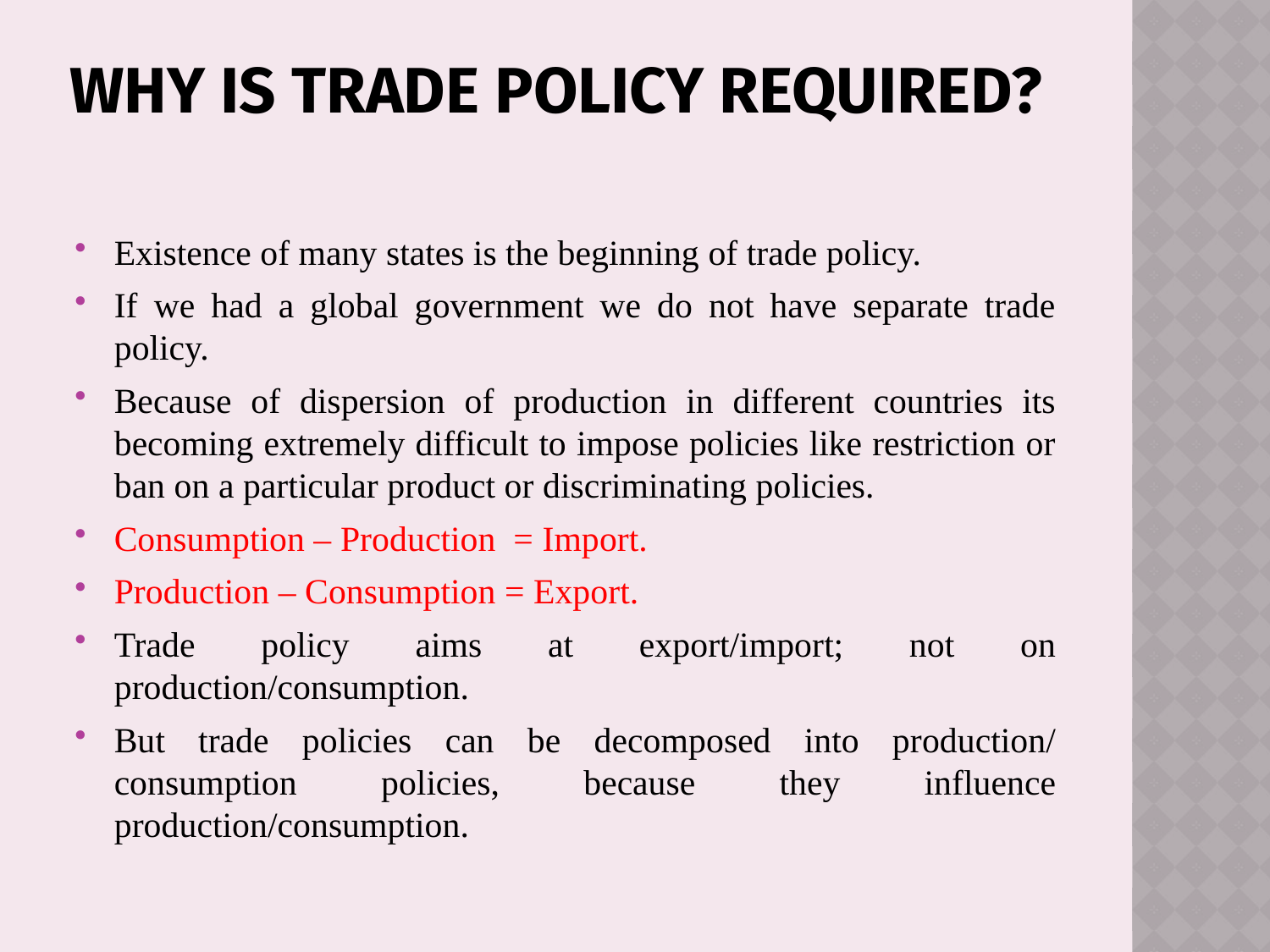

# Why is trade policy required?
Existence of many states is the beginning of trade policy.
If we had a global government we do not have separate trade policy.
Because of dispersion of production in different countries its becoming extremely difficult to impose policies like restriction or ban on a particular product or discriminating policies.
Consumption – Production  = Import.
Production – Consumption = Export.
Trade policy aims at export/import; not on production/consumption.
But trade policies can be decomposed into production/ consumption policies, because they influence production/consumption.